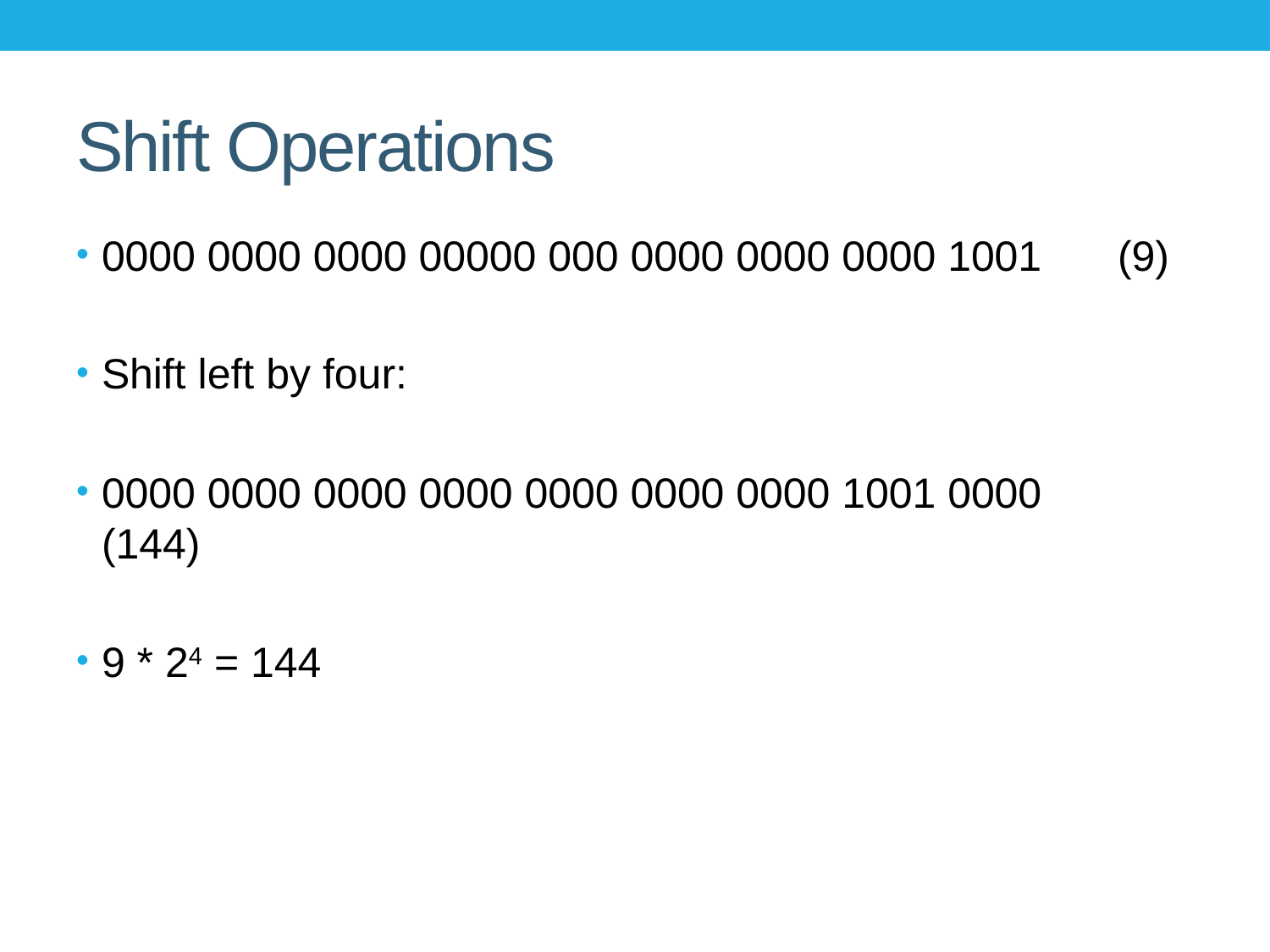

# Shift Operations
0000 0000 0000 00000 000 0000 0000 0000 1001	(9)

Shift left by four:

0000 0000 0000 0000 0000 0000 0000 1001 0000	(144)

9 * 24 = 144